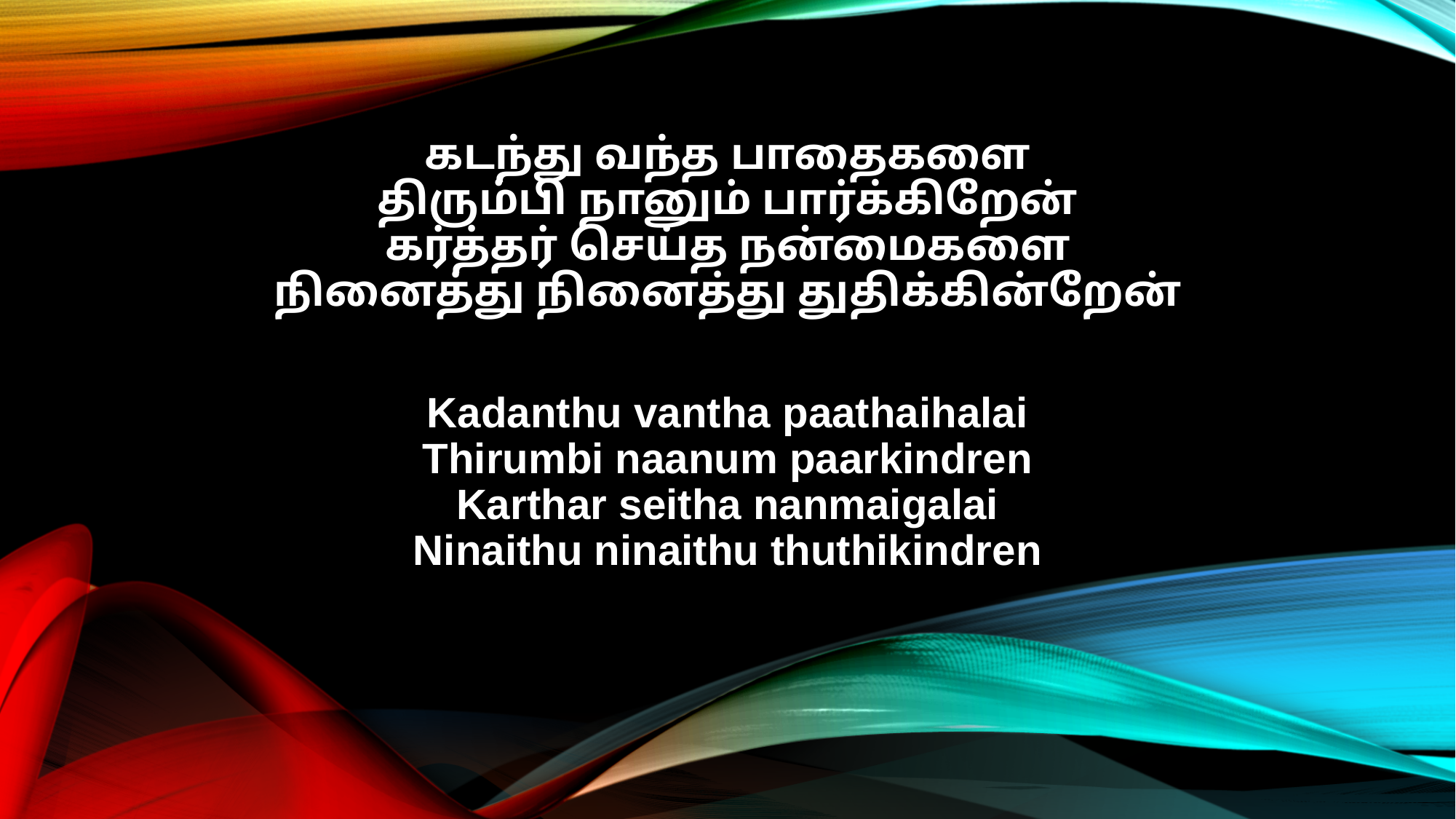

கடந்து வந்த பாதைகளை
திரும்பி நானும் பார்க்கிறேன்
கர்த்தர் செய்த நன்மைகளை
நினைத்து நினைத்து துதிக்கின்றேன்

Kadanthu vantha paathaihalai
Thirumbi naanum paarkindren
Karthar seitha nanmaigalai
Ninaithu ninaithu thuthikindren